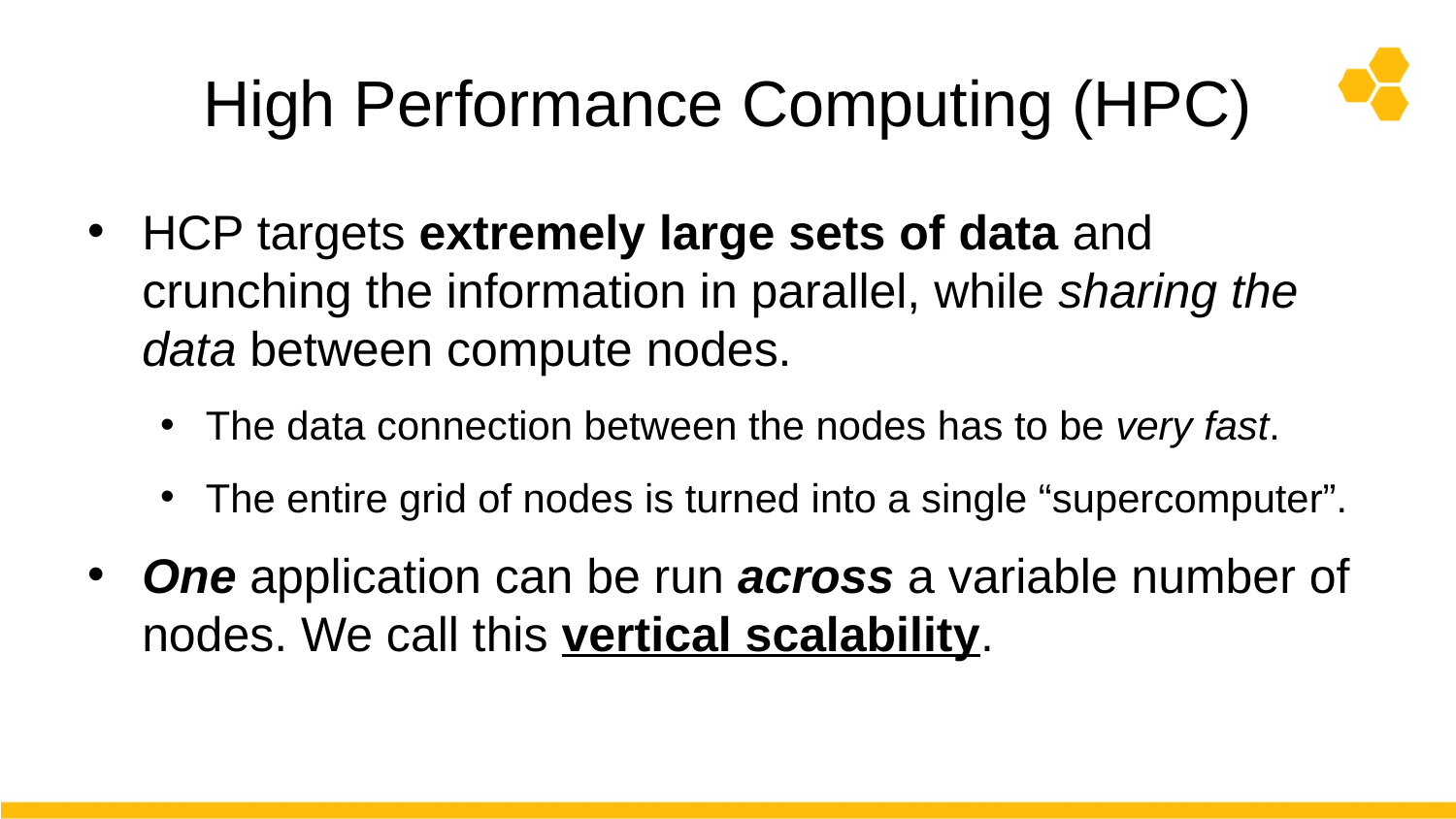

# High Performance Computing (HPC)
HCP targets extremely large sets of data and crunching the information in parallel, while sharing the data between compute nodes.
The data connection between the nodes has to be very fast.
The entire grid of nodes is turned into a single “supercomputer”.
One application can be run across a variable number of nodes. We call this vertical scalability.